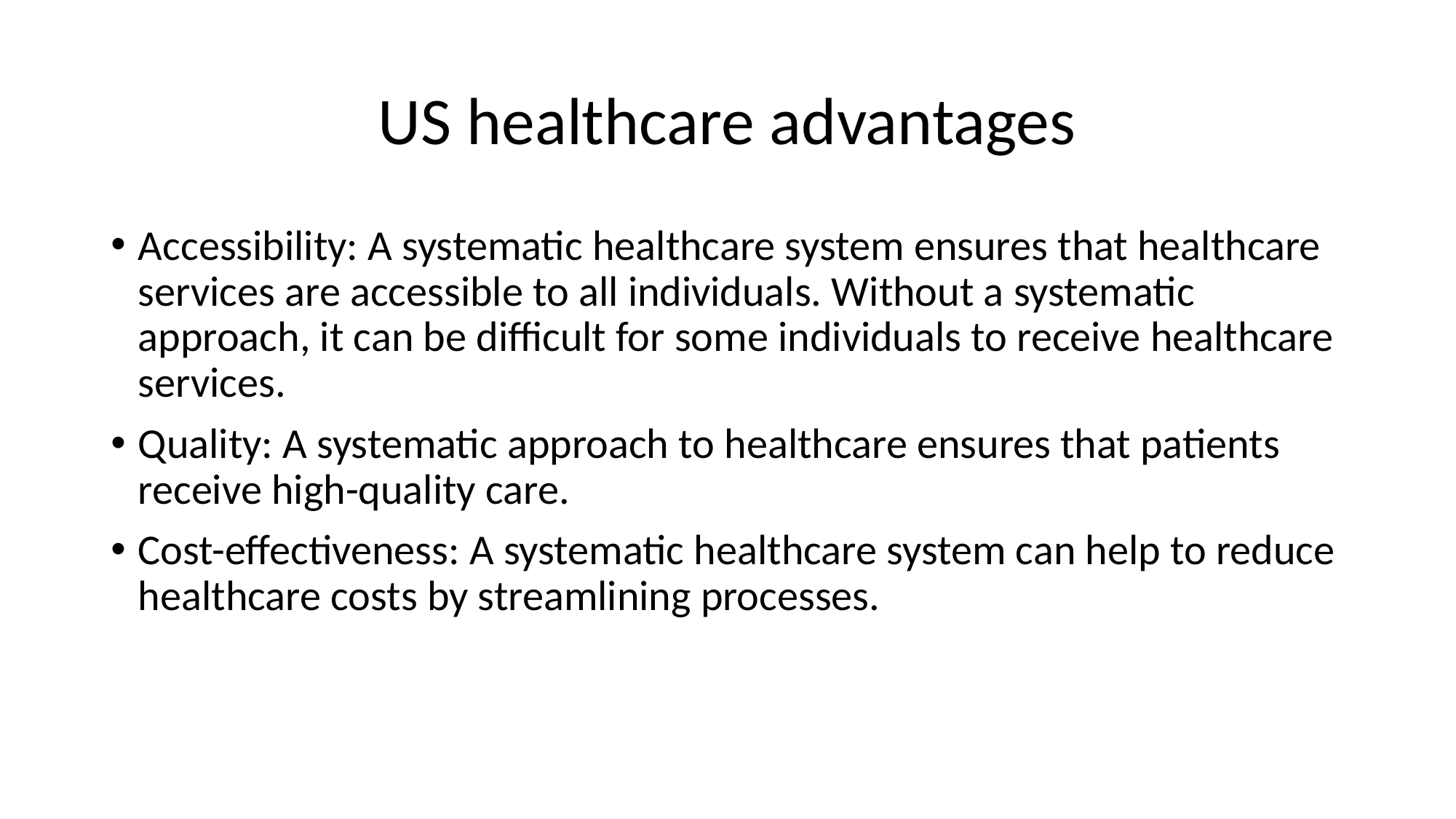

# US healthcare advantages
Accessibility: A systematic healthcare system ensures that healthcare services are accessible to all individuals. Without a systematic approach, it can be difficult for some individuals to receive healthcare services.
Quality: A systematic approach to healthcare ensures that patients receive high-quality care.
Cost-effectiveness: A systematic healthcare system can help to reduce healthcare costs by streamlining processes.